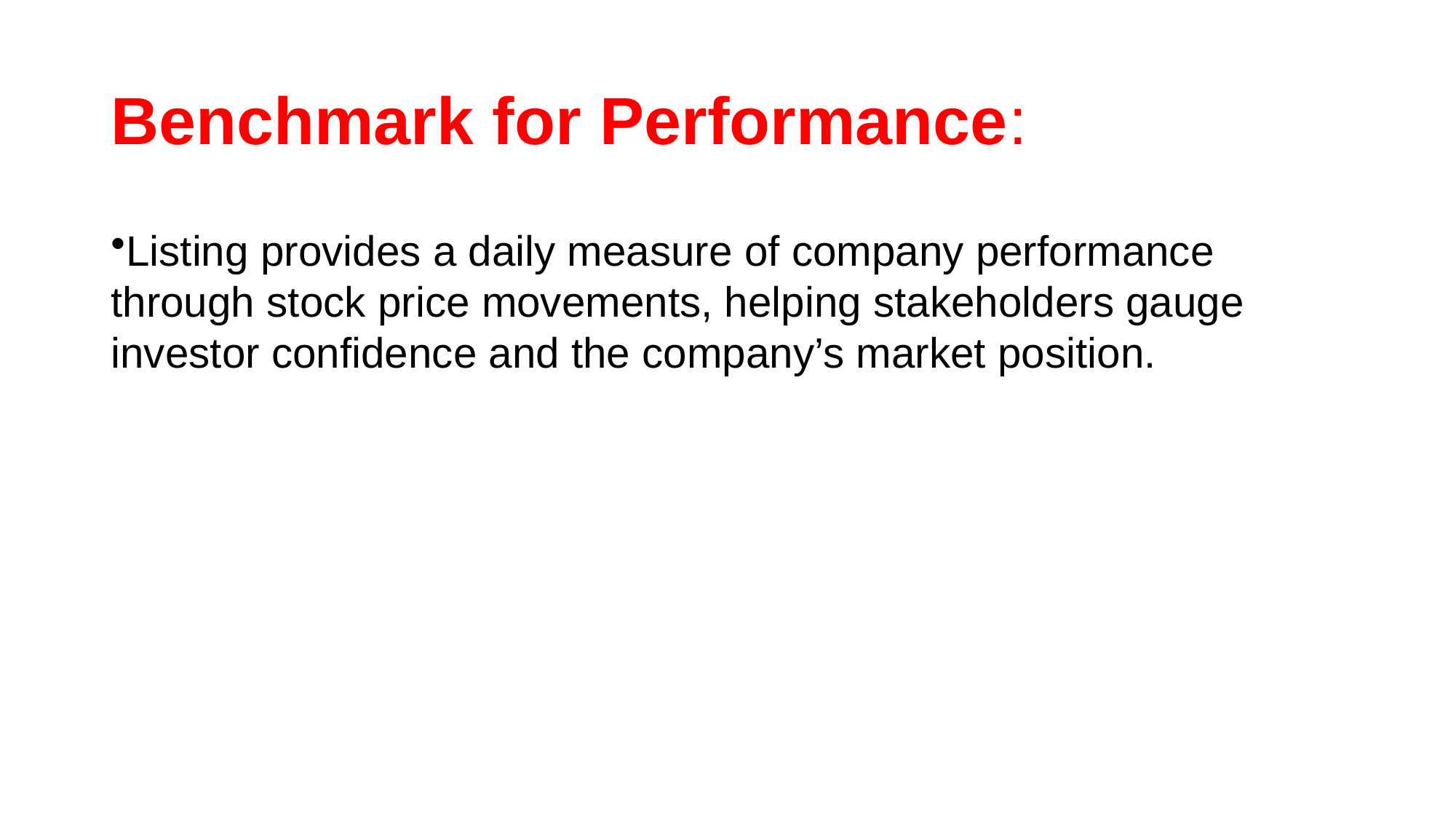

# Benchmark for Performance:
Listing provides a daily measure of company performance through stock price movements, helping stakeholders gauge investor confidence and the company’s market position.